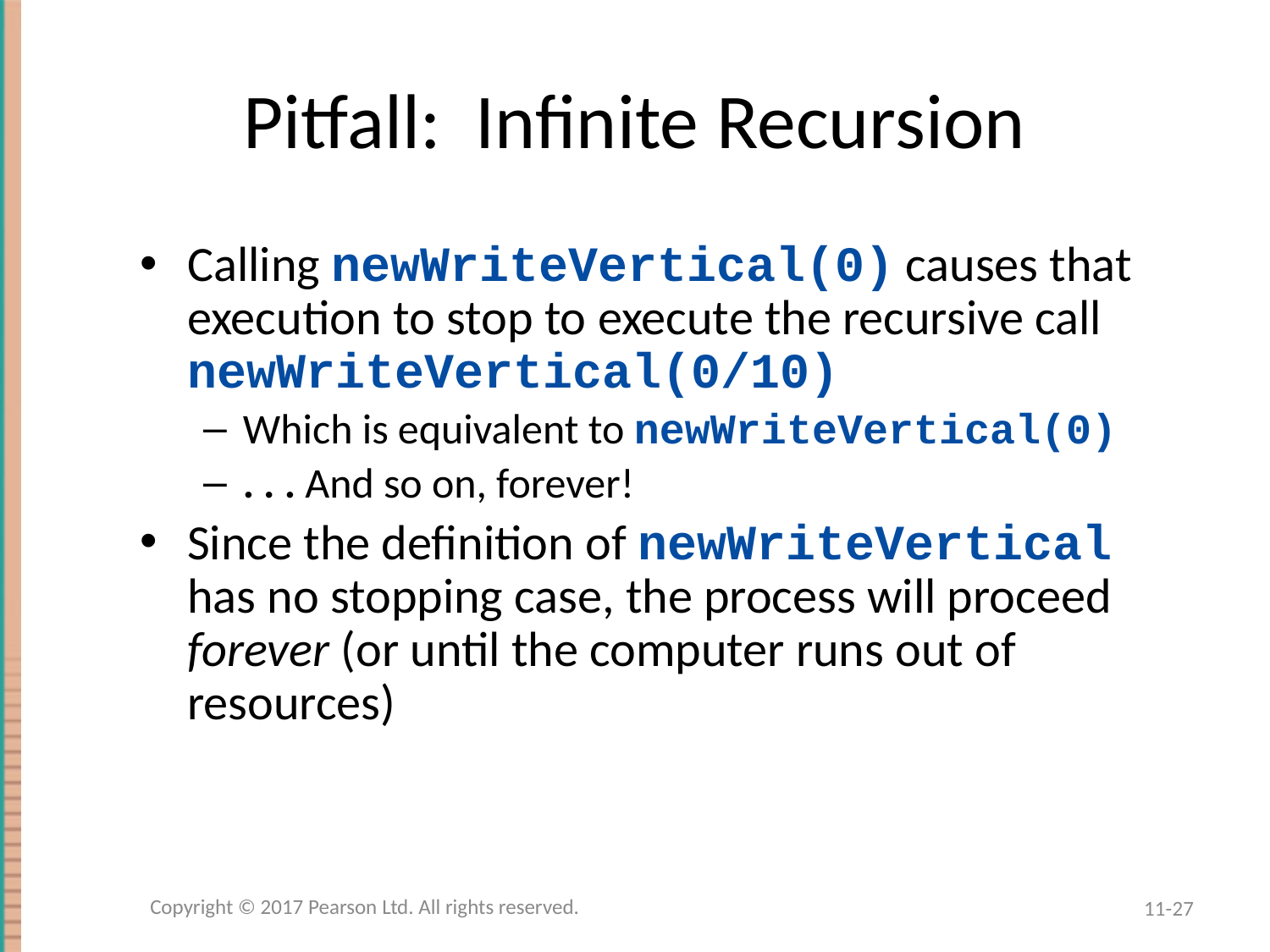

# Pitfall:  Infinite Recursion
Calling newWriteVertical(0) causes that execution to stop to execute the recursive call newWriteVertical(0/10)
Which is equivalent to newWriteVertical(0)
. . . And so on, forever!
Since the definition of newWriteVertical has no stopping case, the process will proceed forever (or until the computer runs out of resources)
Copyright © 2017 Pearson Ltd. All rights reserved.
11-27